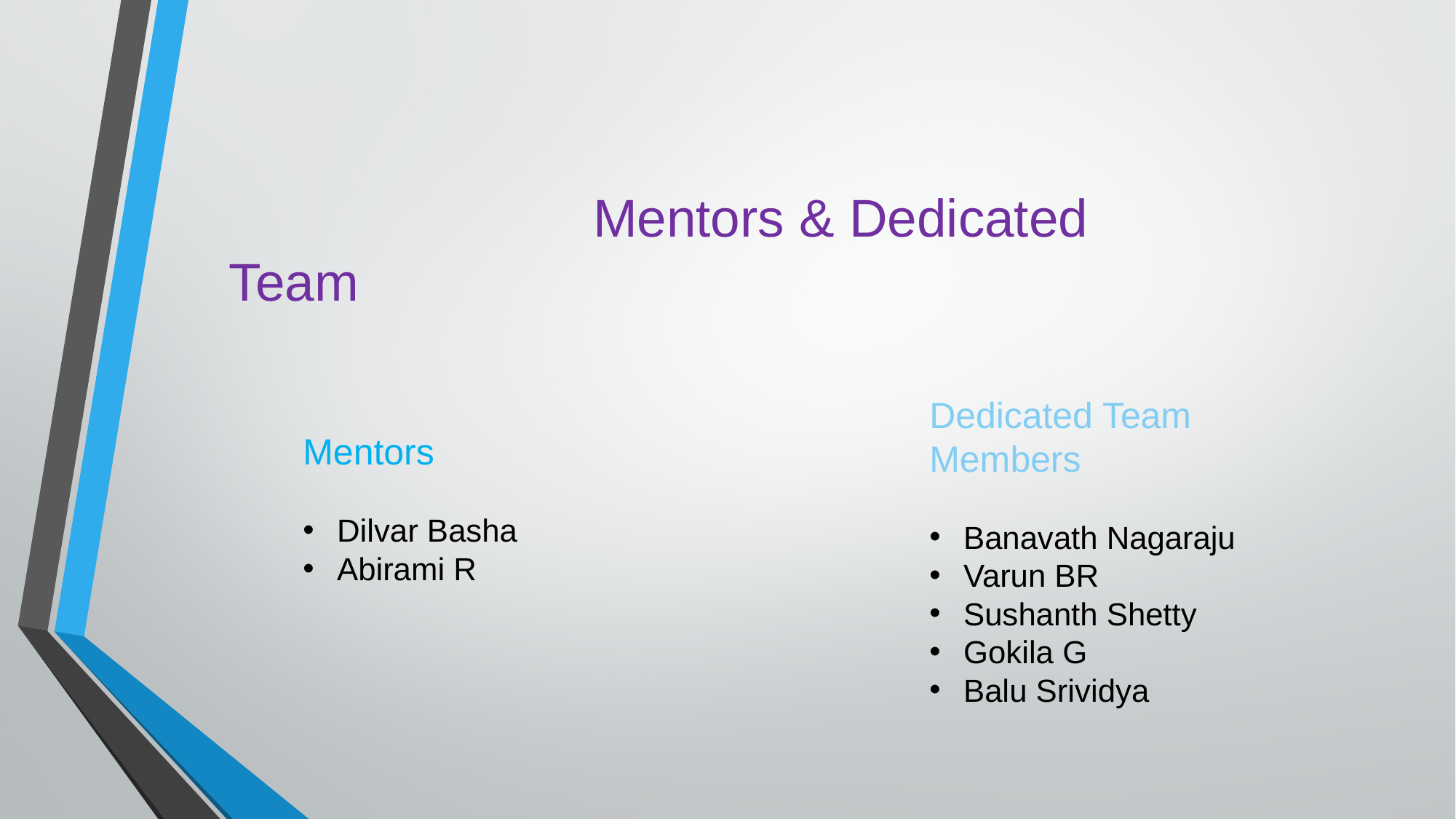

Mentors & Dedicated Team
Dedicated Team Members

Banavath Nagaraju
Varun BR
Sushanth Shetty
Gokila G
Balu Srividya
Mentors

Dilvar Basha
Abirami R